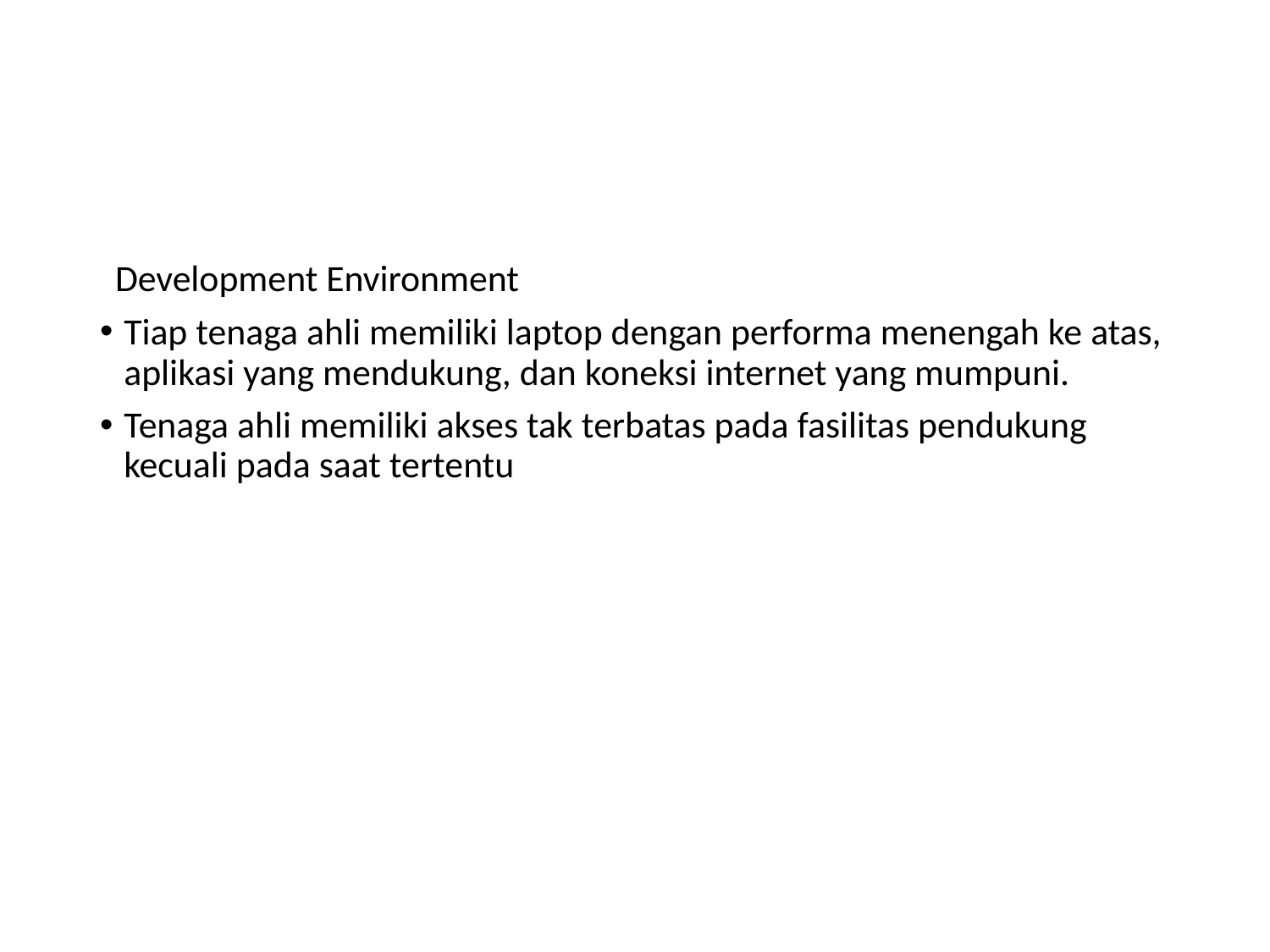

#
Development Environment
Tiap tenaga ahli memiliki laptop dengan performa menengah ke atas, aplikasi yang mendukung, dan koneksi internet yang mumpuni.
Tenaga ahli memiliki akses tak terbatas pada fasilitas pendukung kecuali pada saat tertentu